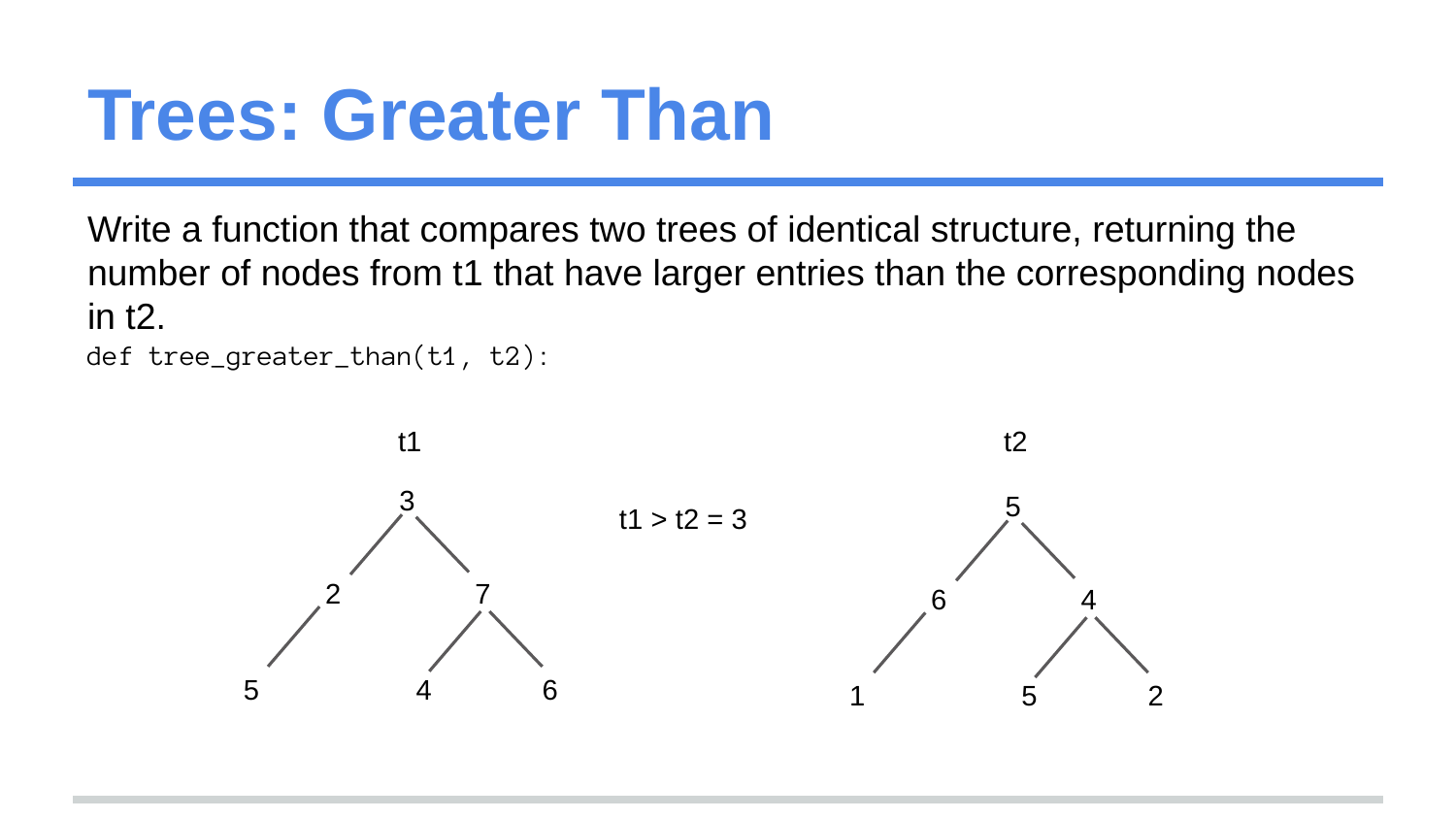

# Trees: Greater Than
Write a function that compares two trees of identical structure, returning the number of nodes from t1 that have larger entries than the corresponding nodes in t2.
def tree_greater_than(t1, t2):

t1
t2
3
5
t1 > t2 = 3
2
7
6
4
5
4
6
1
5
2